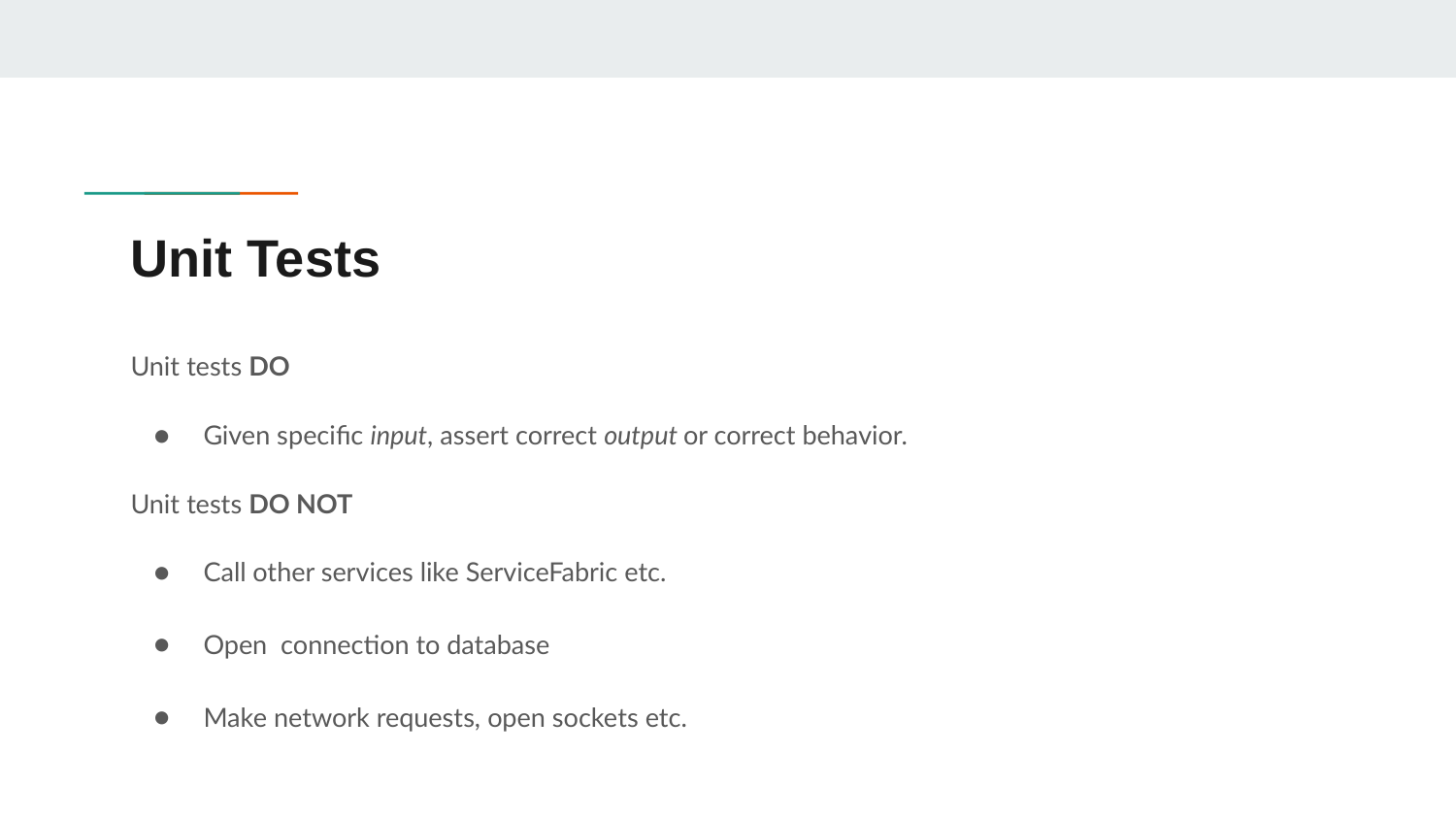

# Unit Tests
Unit tests DO
Given specific input, assert correct output or correct behavior.
Unit tests DO NOT
Call other services like ServiceFabric etc.
Open  connection to database
Make network requests, open sockets etc.